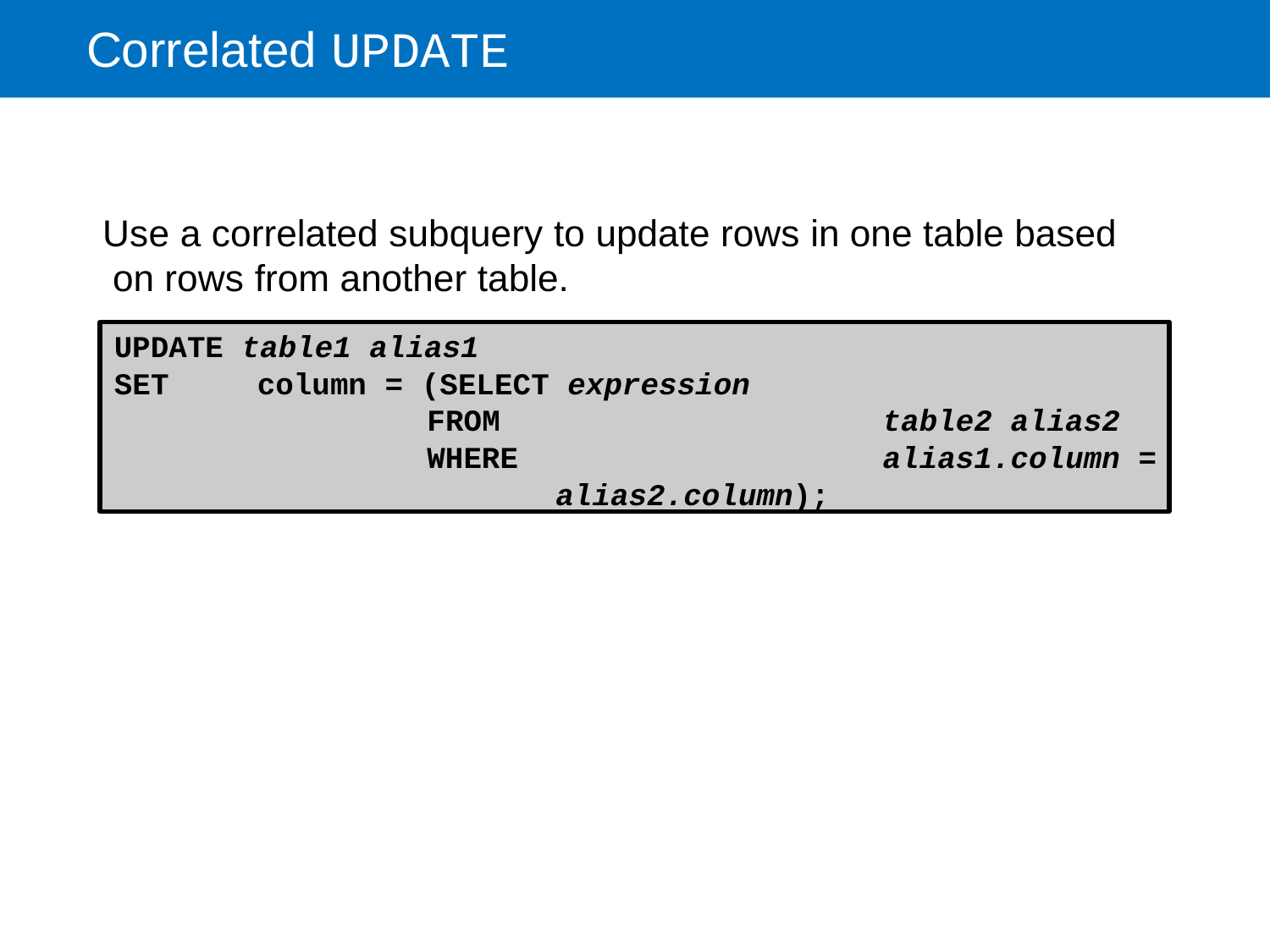

# Correlated UPDATE
Use a correlated subquery to update rows in one table based  on rows from another table.
UPDATE table1 alias1
SET	column = (SELECT expression
FROM	table2 alias2
WHERE	alias1.column =
alias2.column);